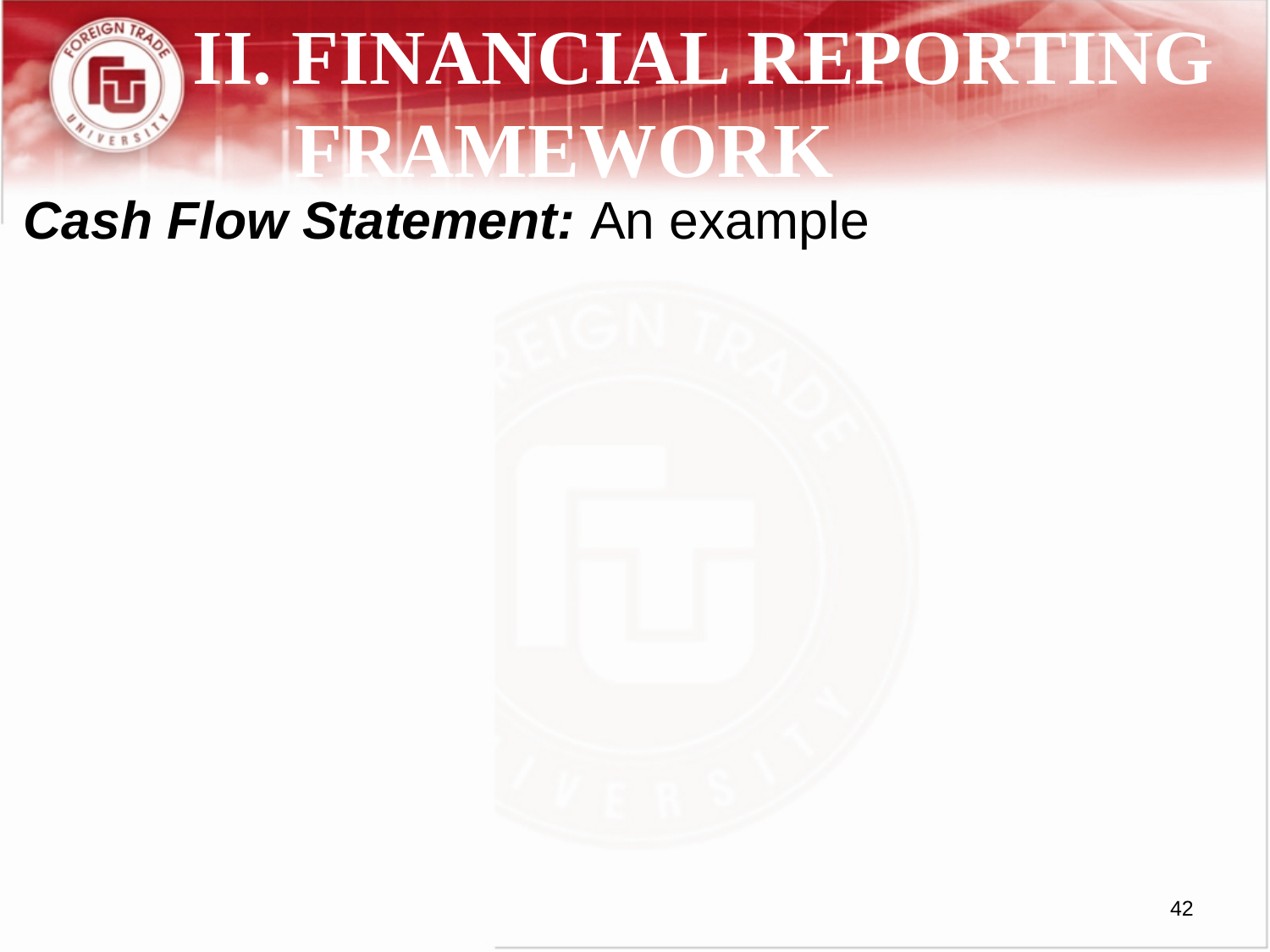

# II. FINANCIAL REPORTING FRAMEWORK
Cash Flow Statement: An example
42